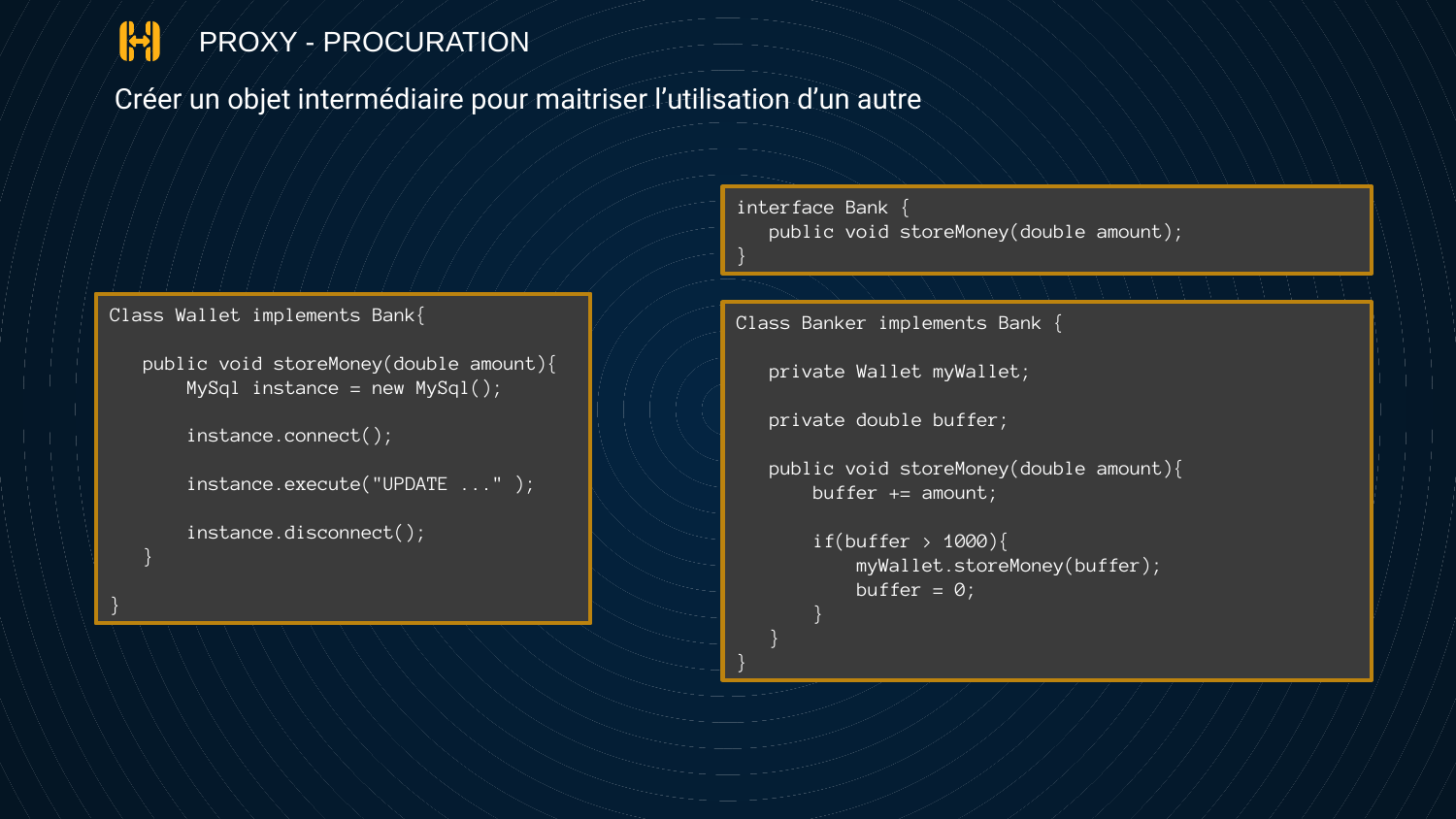

PROXY - PROCURATION

Créer un objet intermédiaire pour maitriser l’utilisation d’un autre
interface Bank {
   public void storeMoney(double amount);
}
Class Wallet {

   public void storeMoney(double amount){
       MySql instance = new MySql();

       instance.connect();

       instance.execute("UPDATE ..." );

       instance.disconnect();
   }

}
Class Wallet implements Bank{

   public void storeMoney(double amount){
       MySql instance = new MySql();

       instance.connect();

       instance.execute("UPDATE ..." );

       instance.disconnect();
   }

}
Class Banker implements Bank {

   private Wallet myWallet;

   private double buffer;

   public void storeMoney(double amount){
       buffer += amount;

       if(buffer > 1000){
           myWallet.storeMoney(buffer);
           buffer = 0;
       }
   }
}